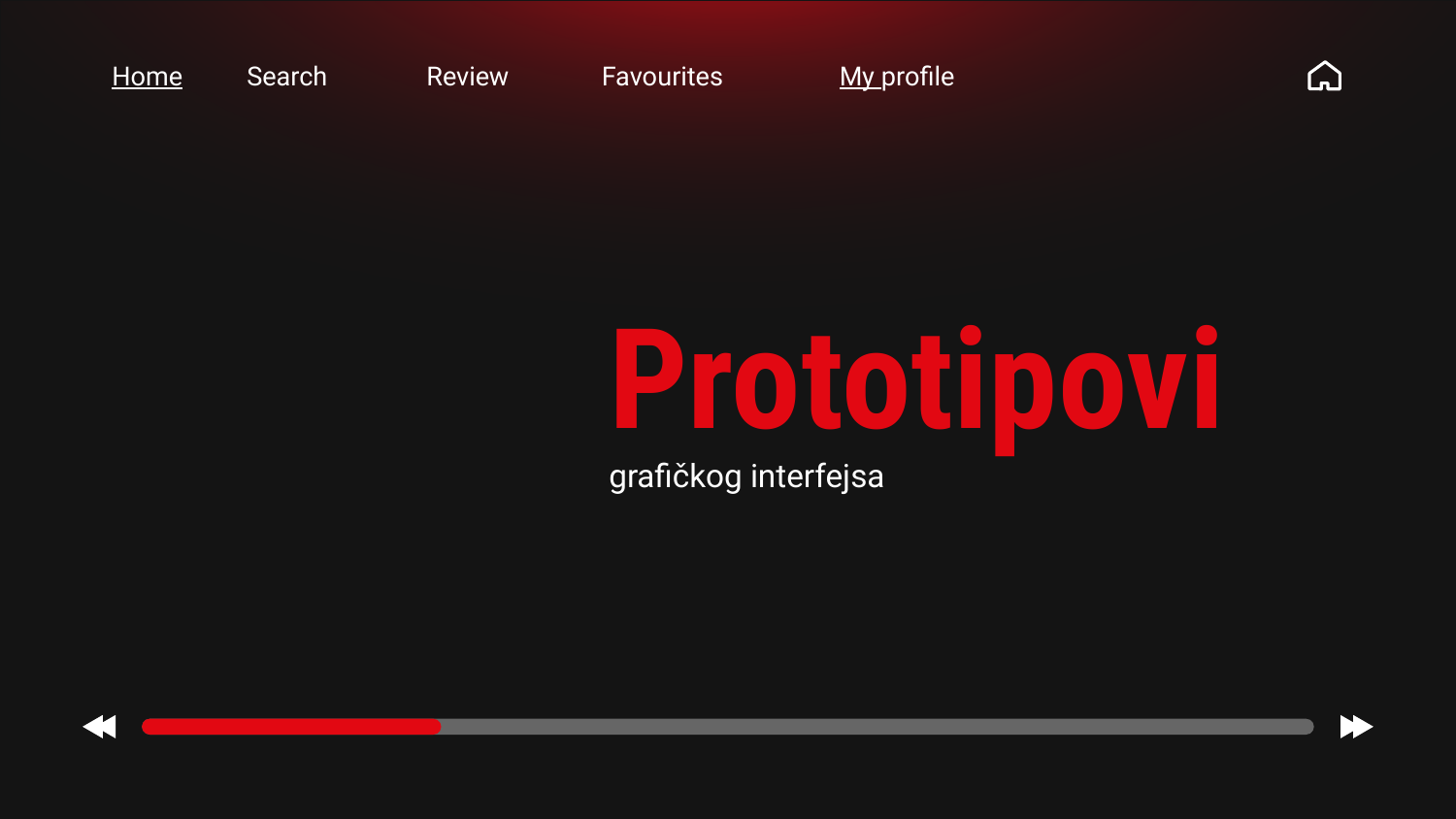

Home
Search
Review
Favourites
My profile

Prototipovi
grafičkog interfejsa